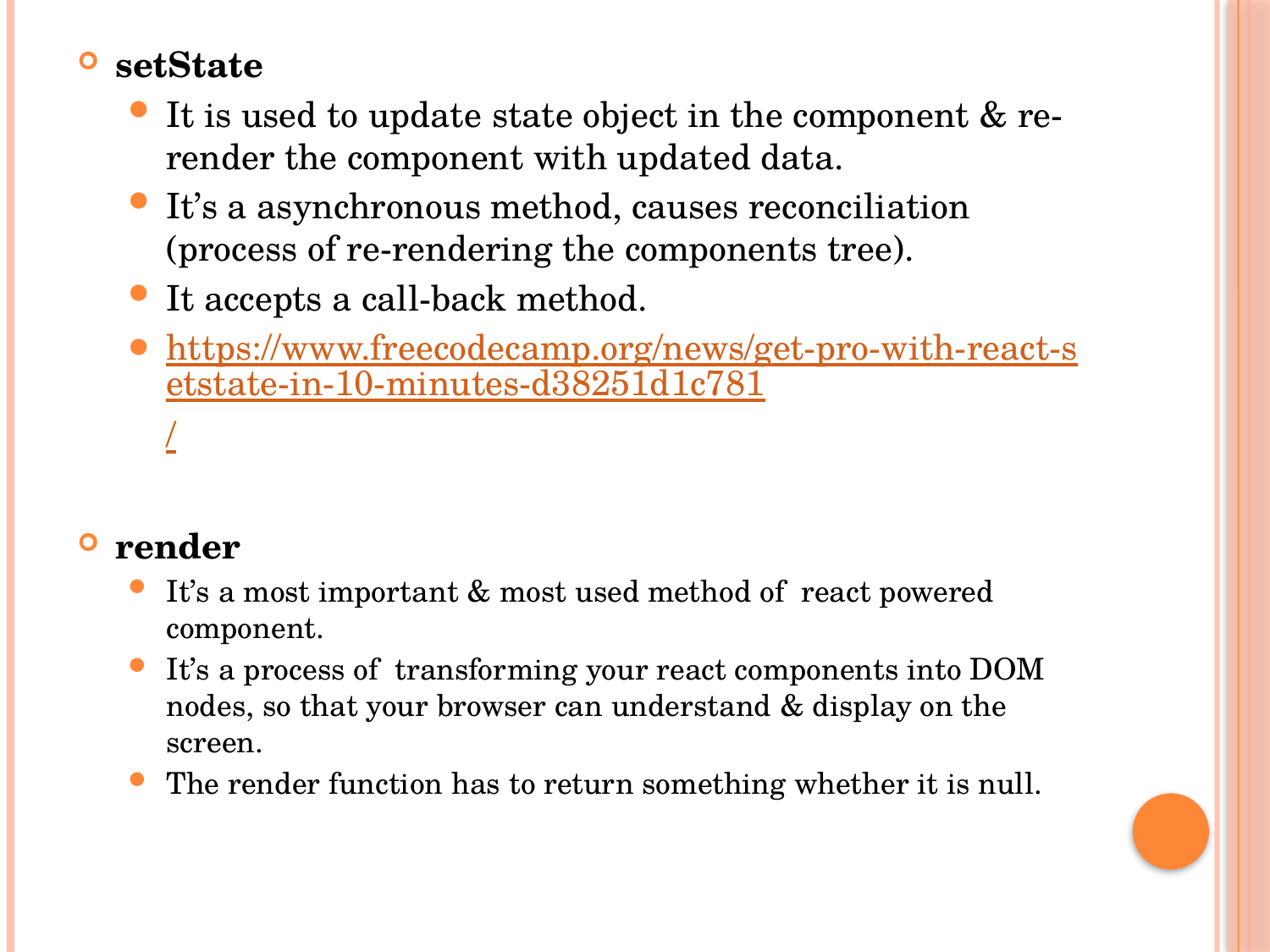

setState
It is used to update state object in the component & re-render the component with updated data.
It’s a asynchronous method, causes reconciliation (process of re-rendering the components tree).
It accepts a call-back method.
https://www.freecodecamp.org/news/get-pro-with-react-setstate-in-10-minutes-d38251d1c781/

render
It’s a most important & most used method of  react powered component.
It’s a process of  transforming your react components into DOM nodes, so that your browser can understand & display on the screen.
The render function has to return something whether it is null.